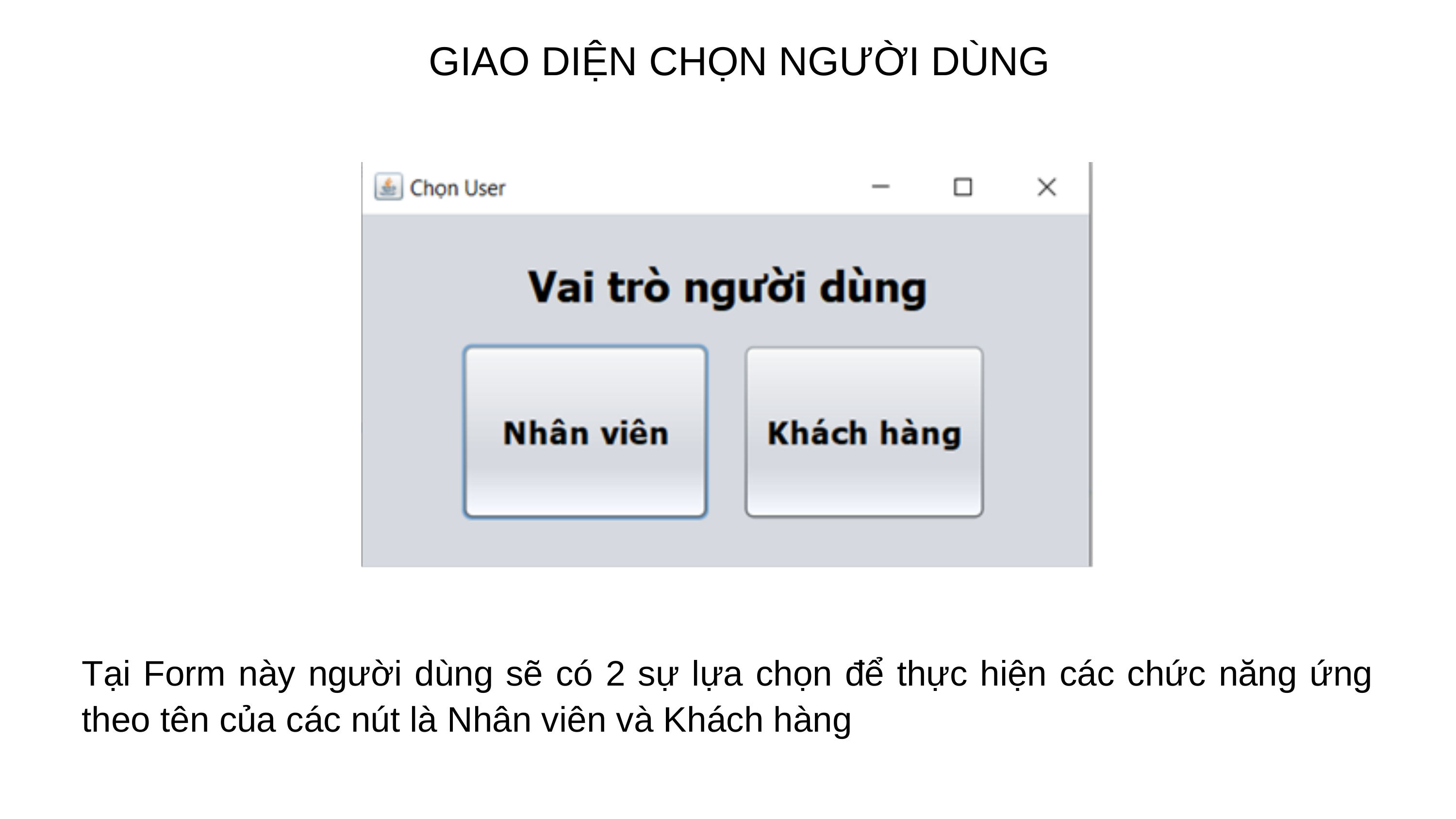

GIAO DIỆN CHỌN NGƯỜI DÙNG

Tại Form này người dùng sẽ có 2 sự lựa chọn để thực hiện các chức năng ứng theo tên của các nút là Nhân viên và Khách hàng